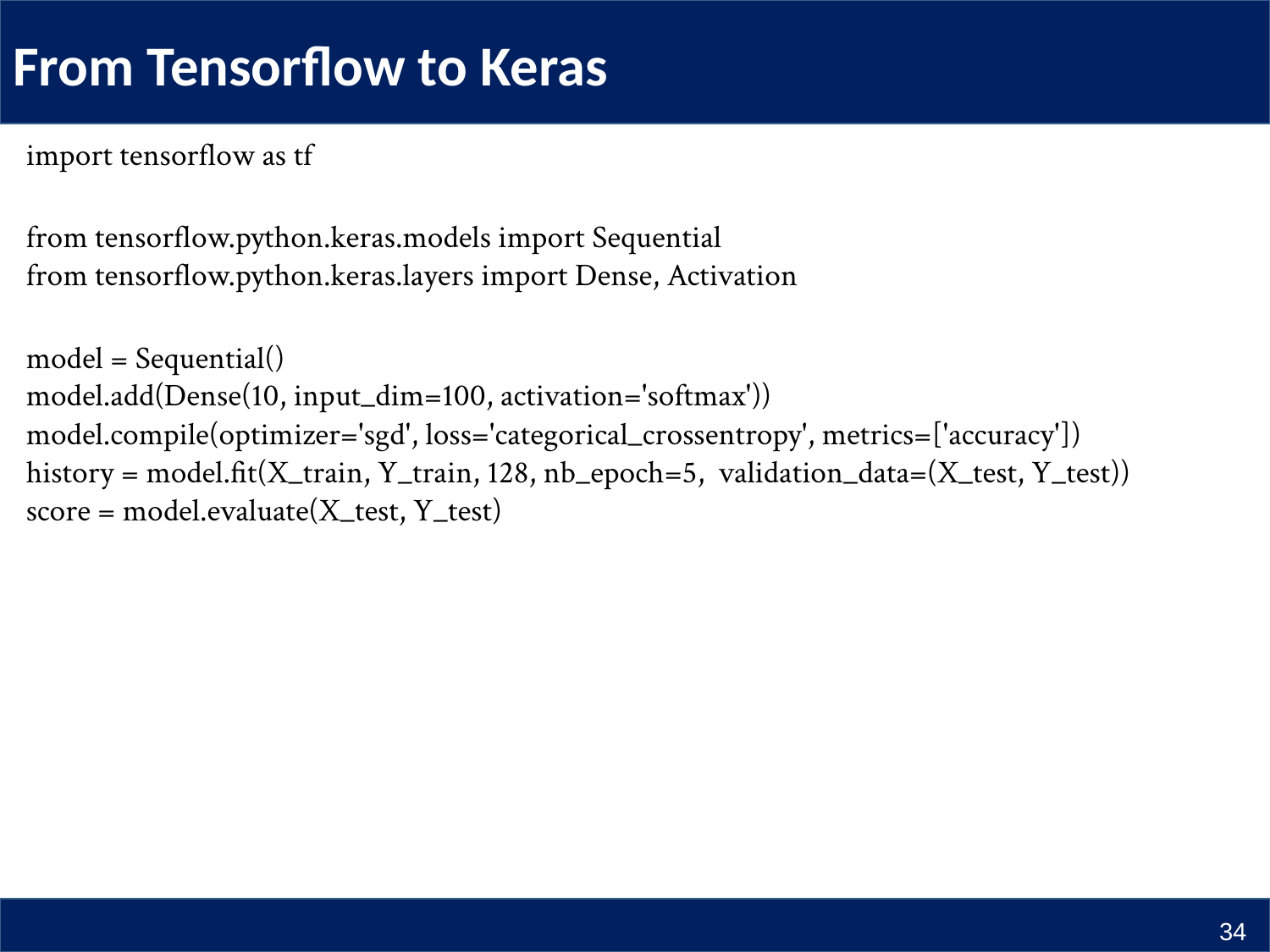

# From Tensorflow to Keras
import tensorflow as tf
from tensorflow.python.keras.models import Sequential
from tensorflow.python.keras.layers import Dense, Activation
model = Sequential()
model.add(Dense(10, input_dim=100, activation='softmax'))
model.compile(optimizer='sgd', loss='categorical_crossentropy', metrics=['accuracy'])
history = model.fit(X_train, Y_train, 128, nb_epoch=5,  validation_data=(X_test, Y_test))
score = model.evaluate(X_test, Y_test)
34